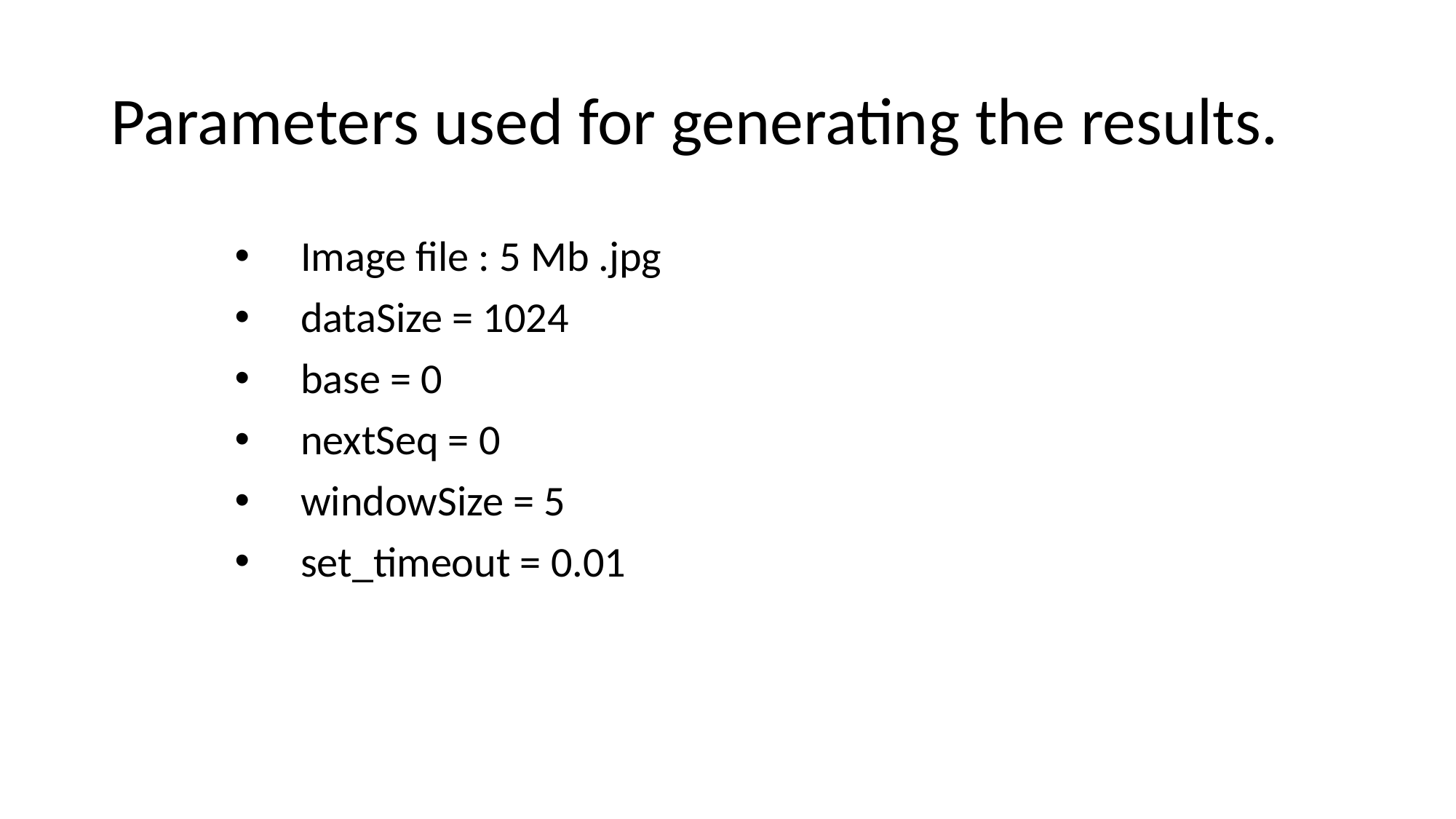

# Parameters used for generating the results.
    Image file : 5 Mb .jpg
    dataSize = 1024
    base = 0
    nextSeq = 0
    windowSize = 5
    set_timeout = 0.01